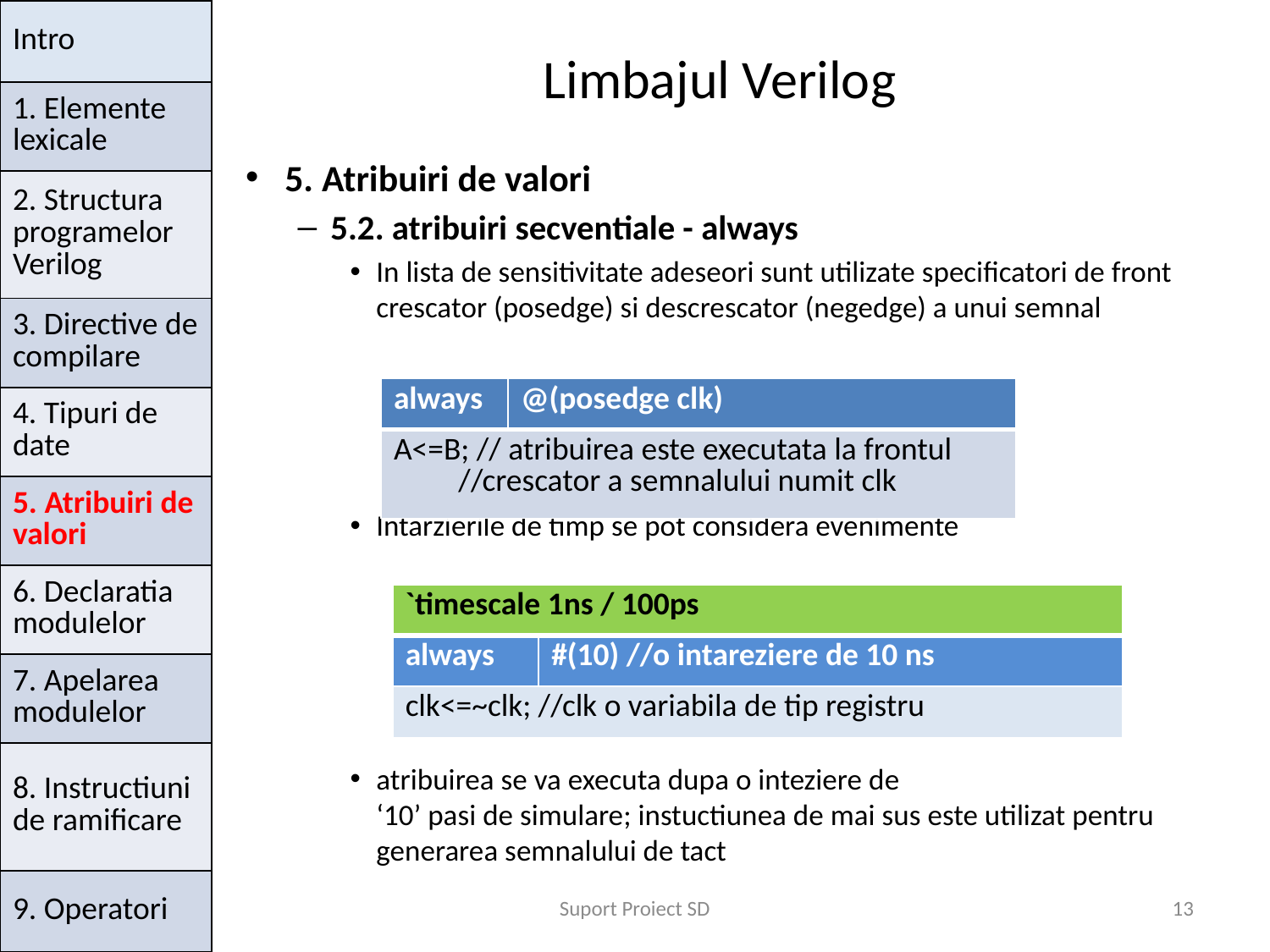

| Intro |
| --- |
| 1. Elemente lexicale |
| 2. Structura programelor Verilog |
| 3. Directive de compilare |
| 4. Tipuri de date |
| 5. Atribuiri de valori |
| 6. Declaratia modulelor |
| 7. Apelarea modulelor |
| 8. Instructiuni de ramificare |
| 9. Operatori |
# Limbajul Verilog
5. Atribuiri de valori
5.2. atribuiri secventiale - always
In lista de sensitivitate adeseori sunt utilizate specificatori de front crescator (posedge) si descrescator (negedge) a unui semnal

Intarzierile de timp se pot considera evenimente

atribuirea se va executa dupa o inteziere de
‘10’ pasi de simulare; instuctiunea de mai sus este utilizat pentru generarea semnalului de tact
| always | @(posedge clk) |
| --- | --- |
| A<=B; // atribuirea este executata la frontul //crescator a semnalului numit clk |  |
| `timescale 1ns / 100ps |  |
| --- | --- |
| always | #(10) //o intareziere de 10 ns |
| clk<=~clk; //clk o variabila de tip registru |  |
Suport Proiect SD
13